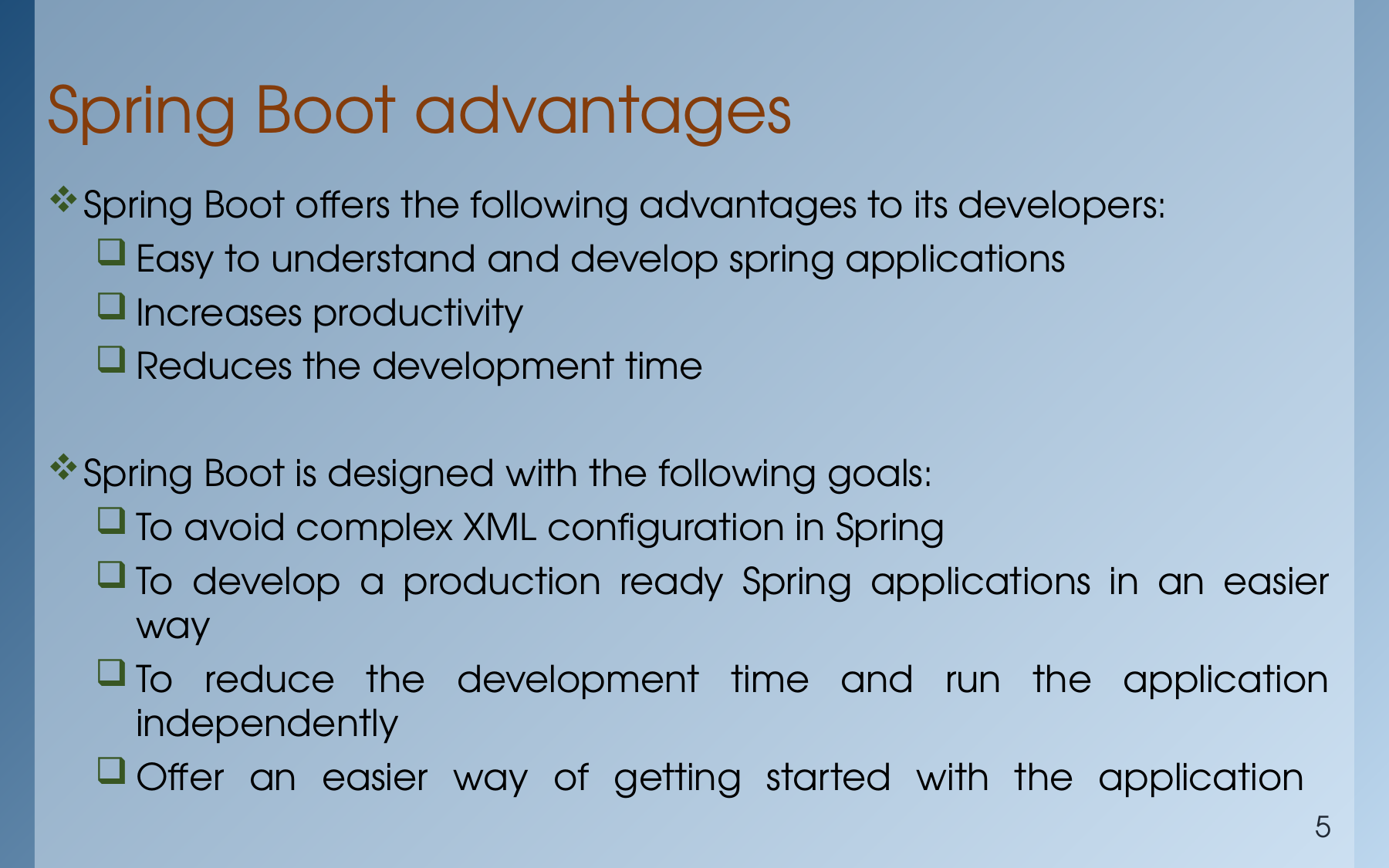

# Spring Boot advantages
Spring Boot offers the following advantages to its developers:
Easy to understand and develop spring applications
Increases productivity
Reduces the development time

Spring Boot is designed with the following goals:
To avoid complex XML configuration in Spring
To develop a production ready Spring applications in an easier way
To reduce the development time and run the application independently
Offer an easier way of getting started with the application
5